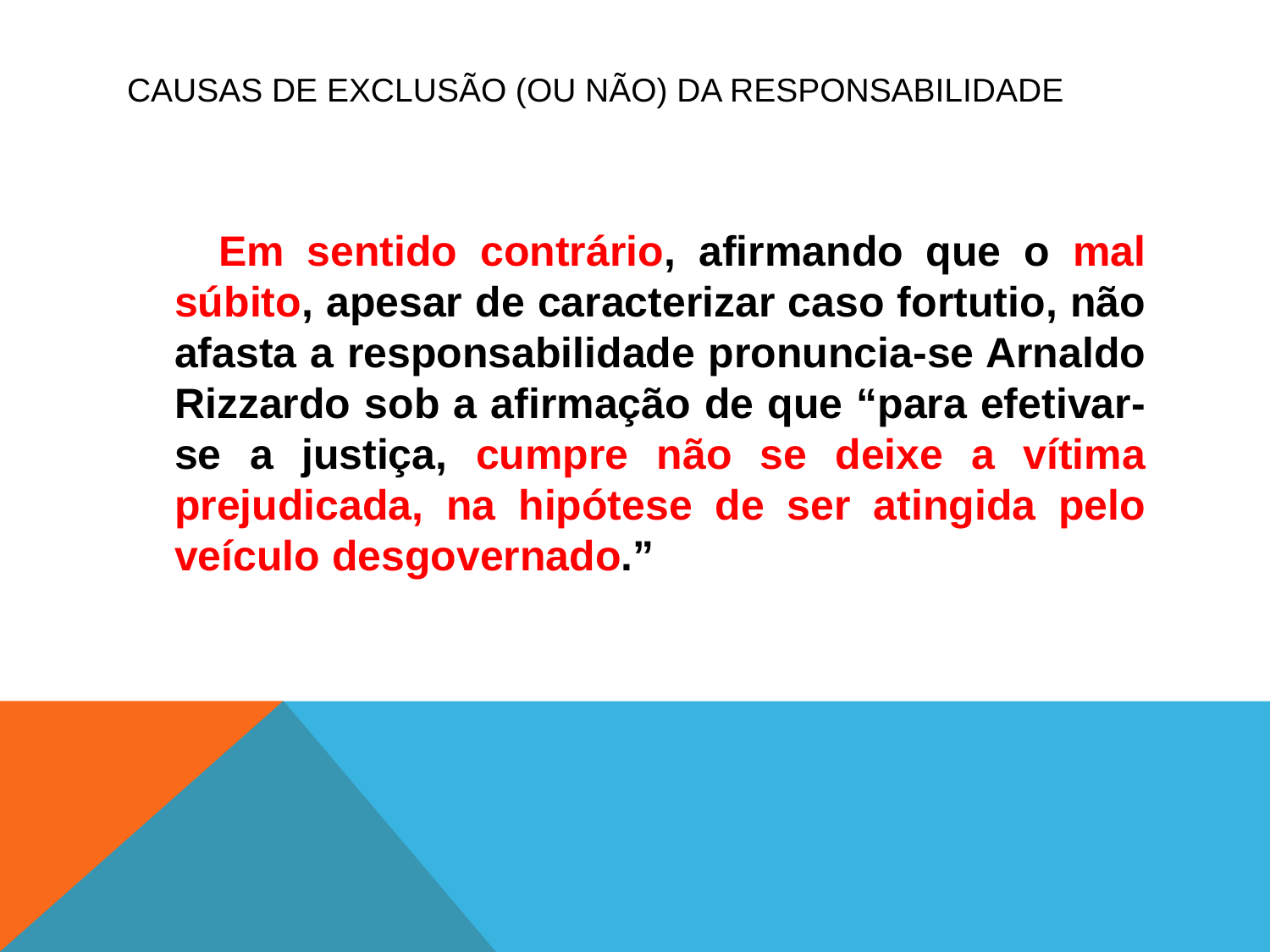

# CAUSAS DE EXCLUSÃO (ou não) DA RESPONSABILIDADE

    Em sentido contrário, afirmando que o mal súbito, apesar de caracterizar caso fortutio, não afasta a responsabilidade pronuncia-se Arnaldo Rizzardo sob a afirmação de que “para efetivar-se a justiça, cumpre não se deixe a vítima prejudicada, na hipótese de ser atingida pelo veículo desgovernado.”